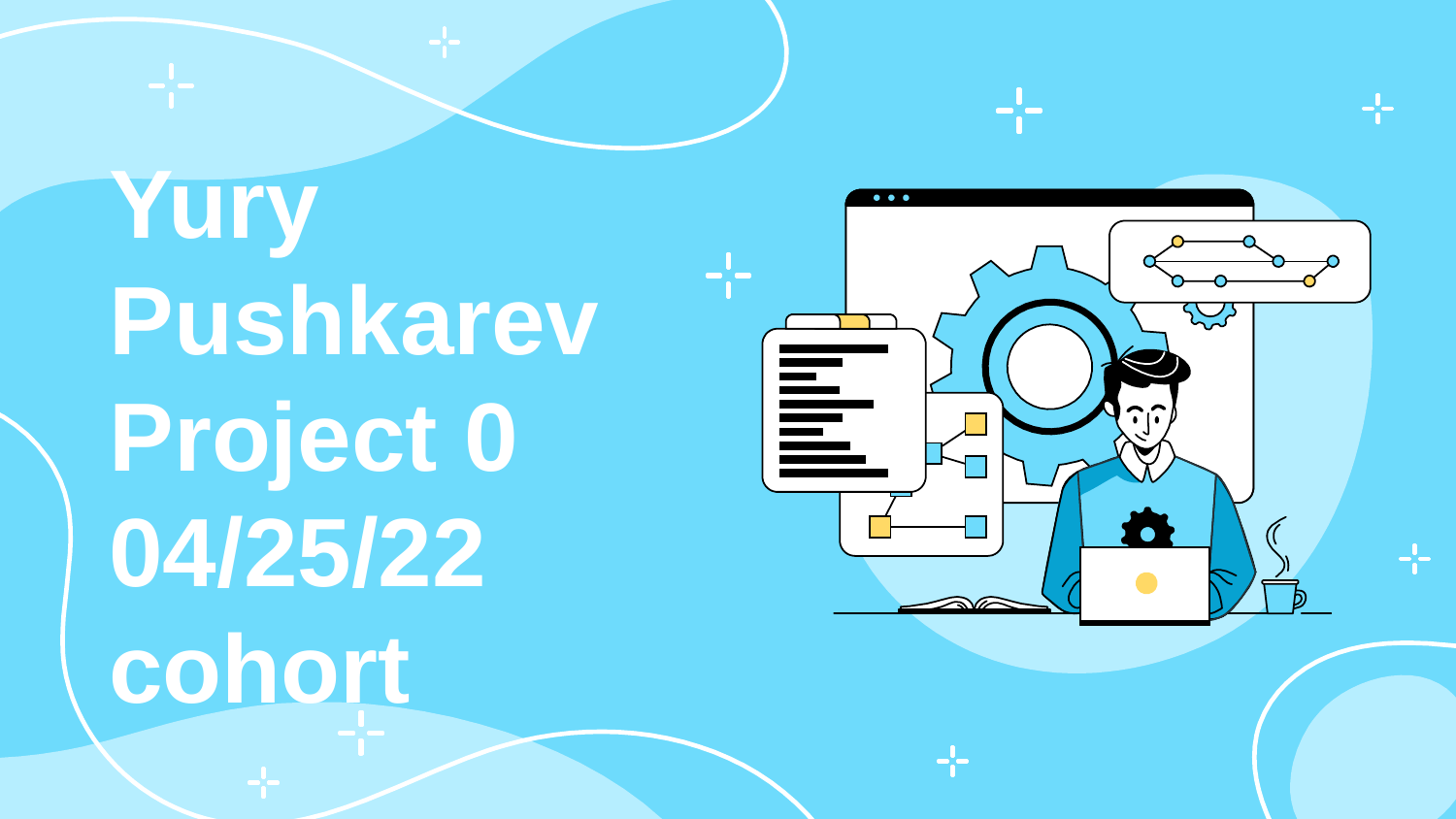

# Yury Pushkarev Project 0 04/25/22 cohort